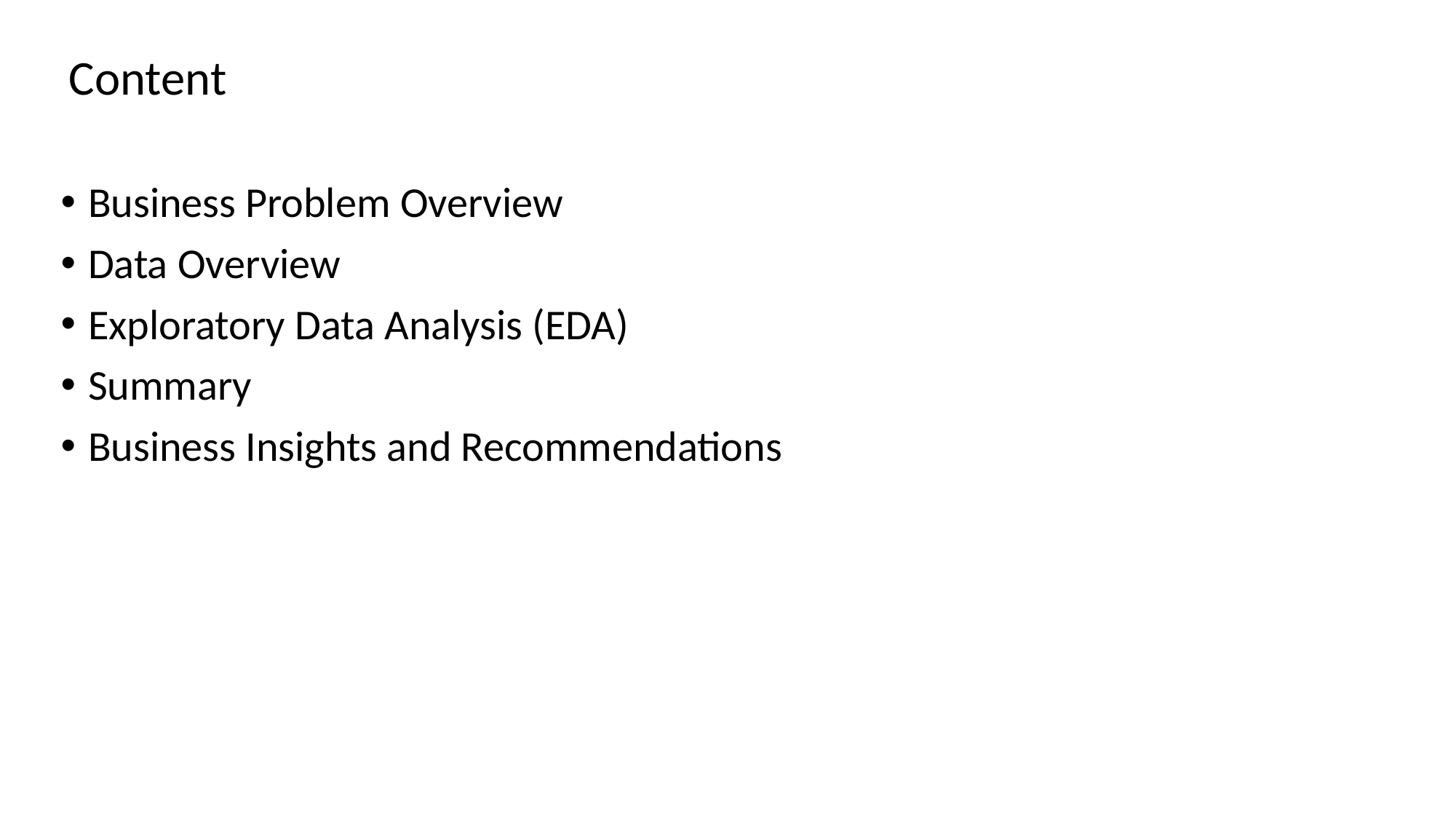

# Content
Business Problem Overview
Data Overview
Exploratory Data Analysis (EDA)
Summary
Business Insights and Recommendations